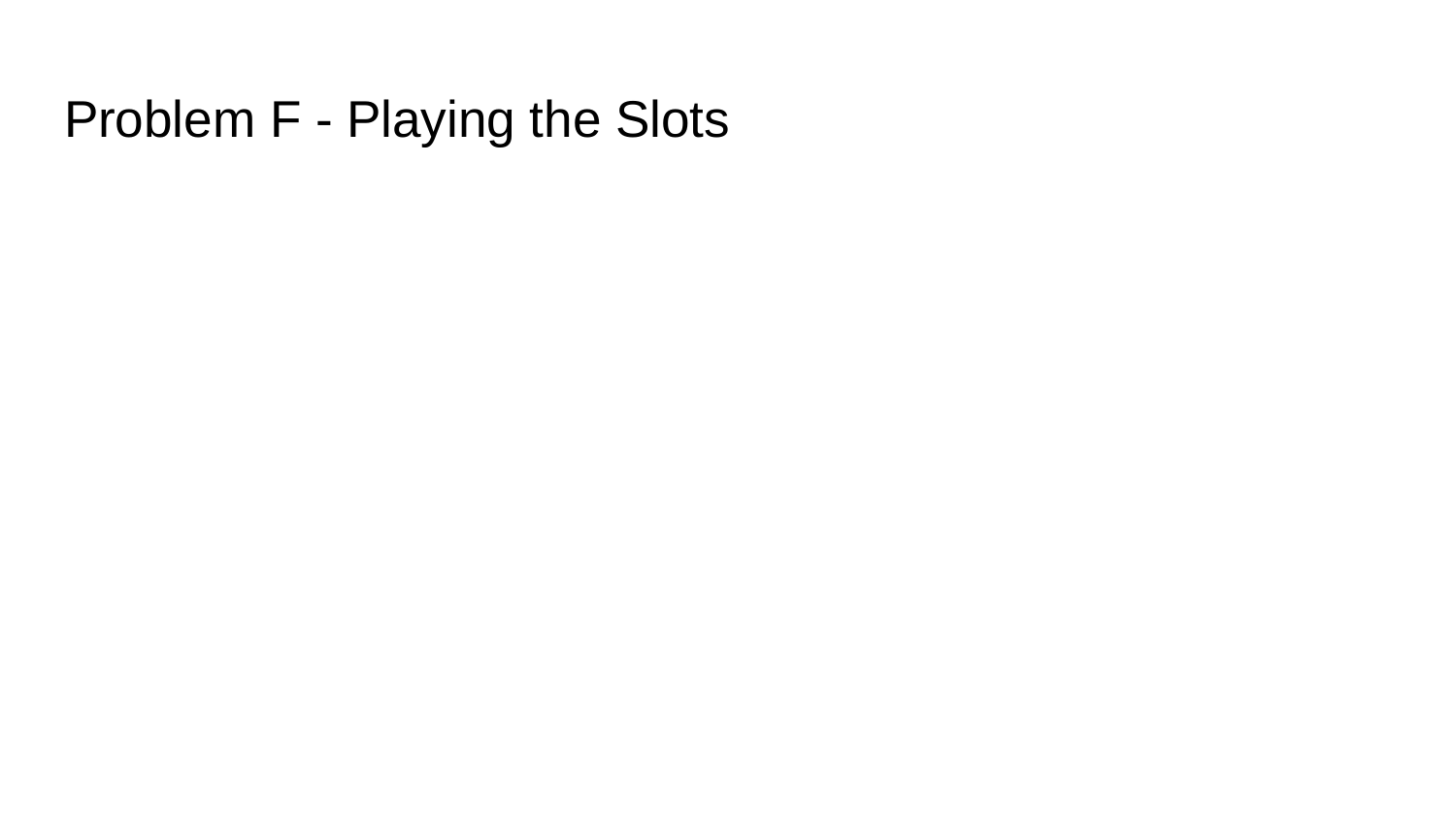

# Problem F - Playing the Slots